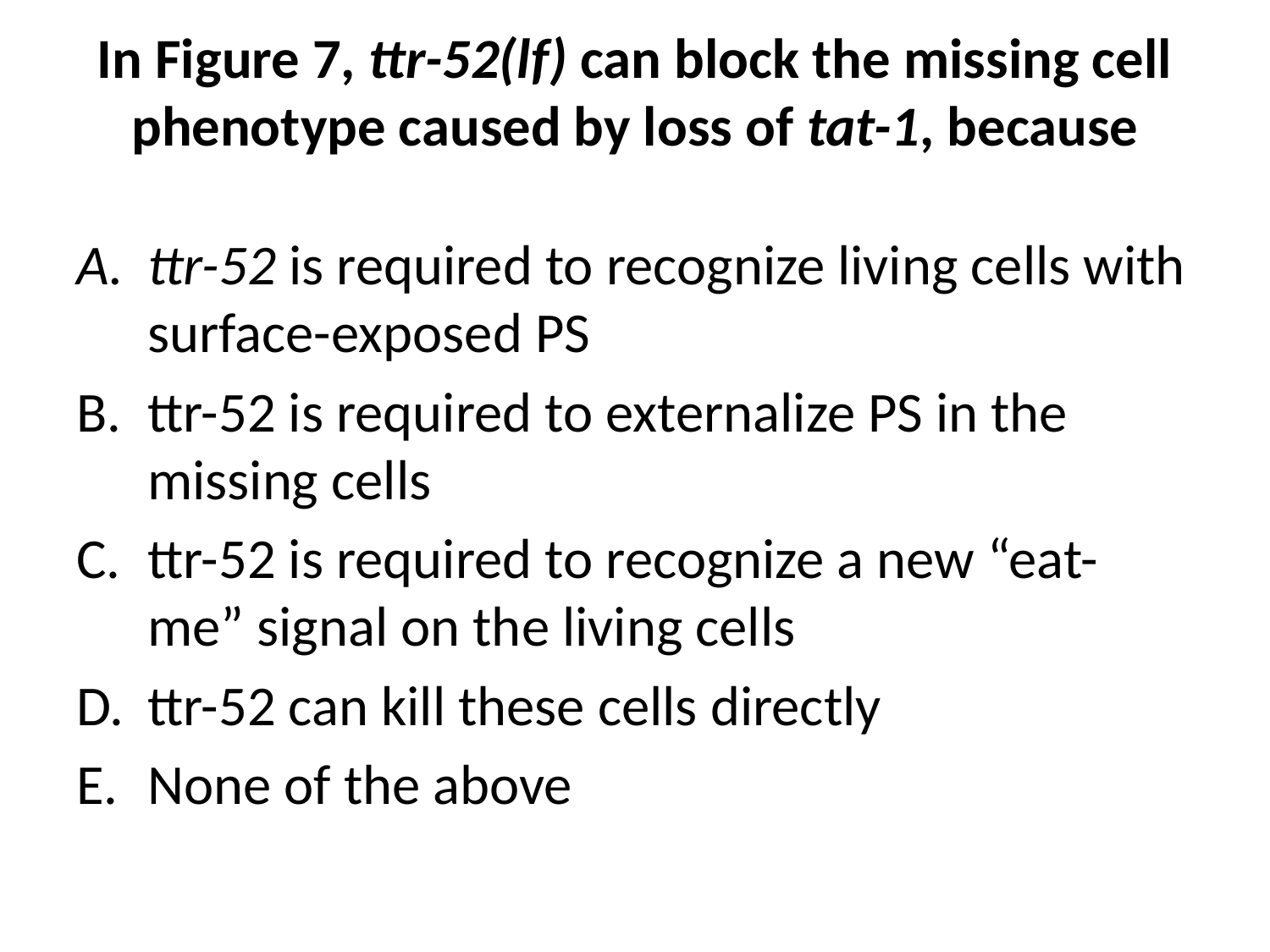

# In Figure 7, ttr-52(lf) can block the missing cell phenotype caused by loss of tat-1, because
ttr-52 is required to recognize living cells with surface-exposed PS
ttr-52 is required to externalize PS in the missing cells
ttr-52 is required to recognize a new “eat-me” signal on the living cells
ttr-52 can kill these cells directly
None of the above